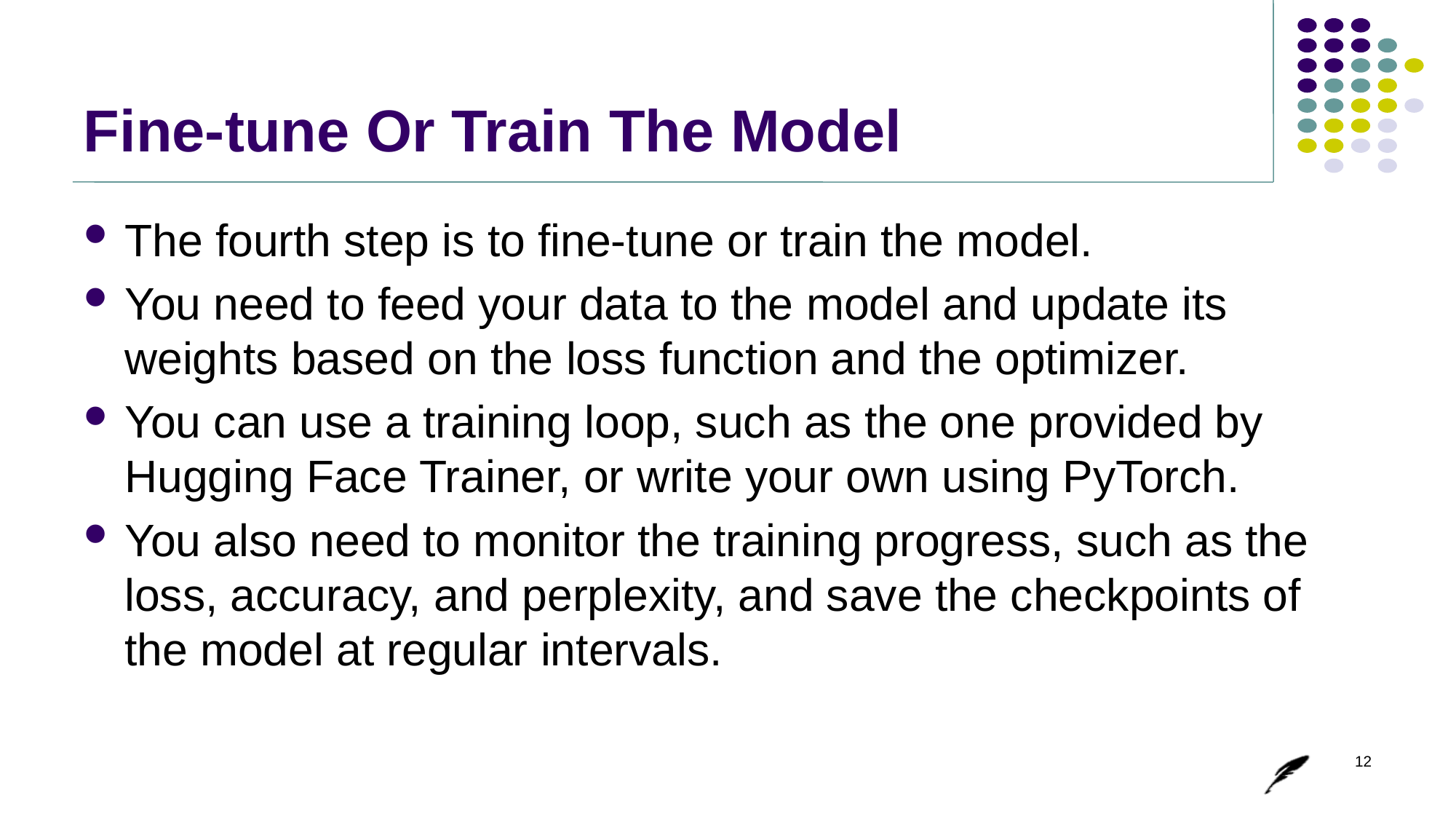

# Fine-tune Or Train The Model
The fourth step is to fine-tune or train the model.
You need to feed your data to the model and update its weights based on the loss function and the optimizer.
You can use a training loop, such as the one provided by Hugging Face Trainer, or write your own using PyTorch.
You also need to monitor the training progress, such as the loss, accuracy, and perplexity, and save the checkpoints of the model at regular intervals.
12